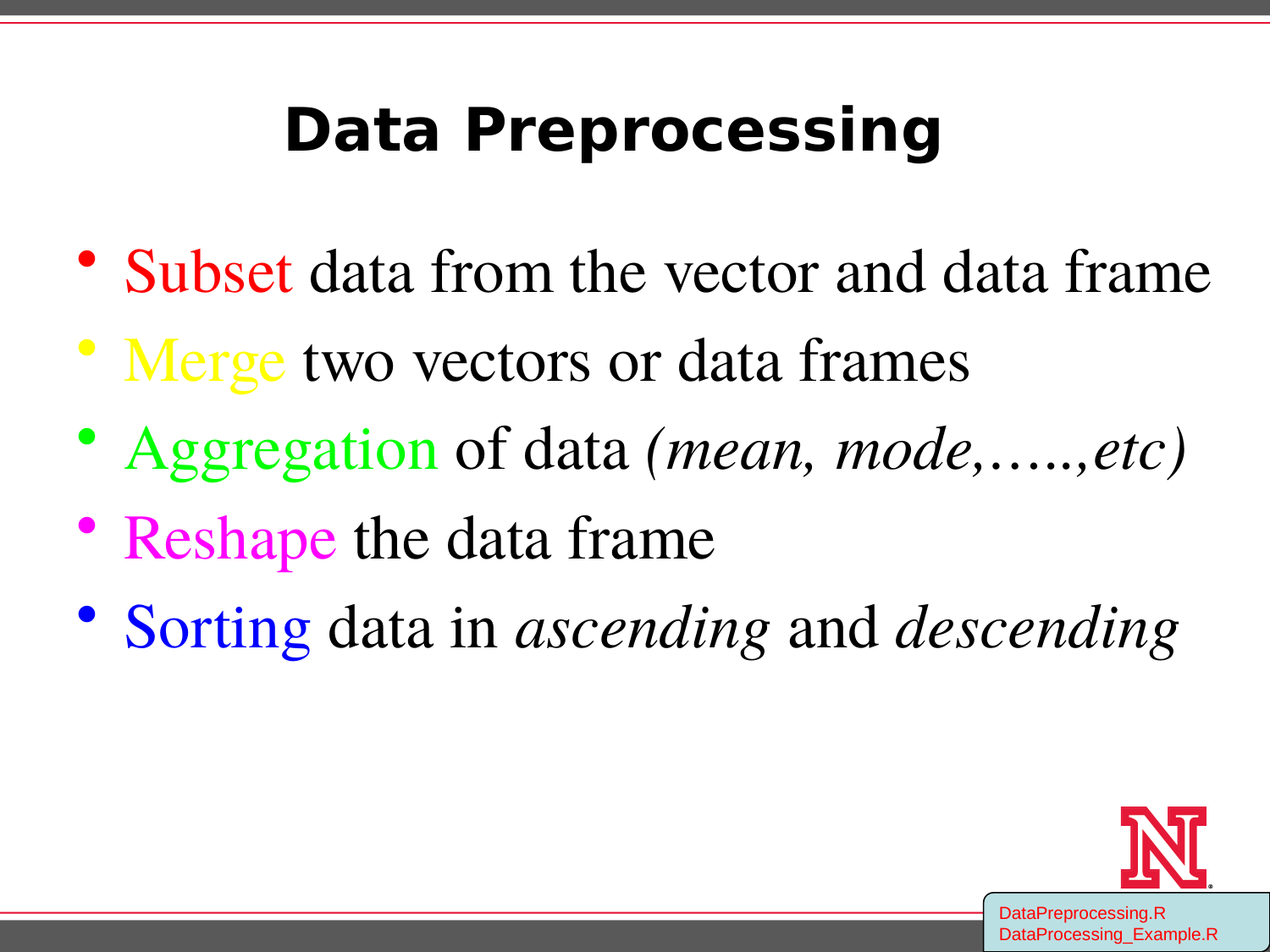

# Data Preprocessing
Subset data from the vector and data frame
Merge two vectors or data frames
Aggregation of data (mean, mode,…..,etc)
Reshape the data frame
Sorting data in ascending and descending
DataPreprocessing.R
DataProcessing_Example.R